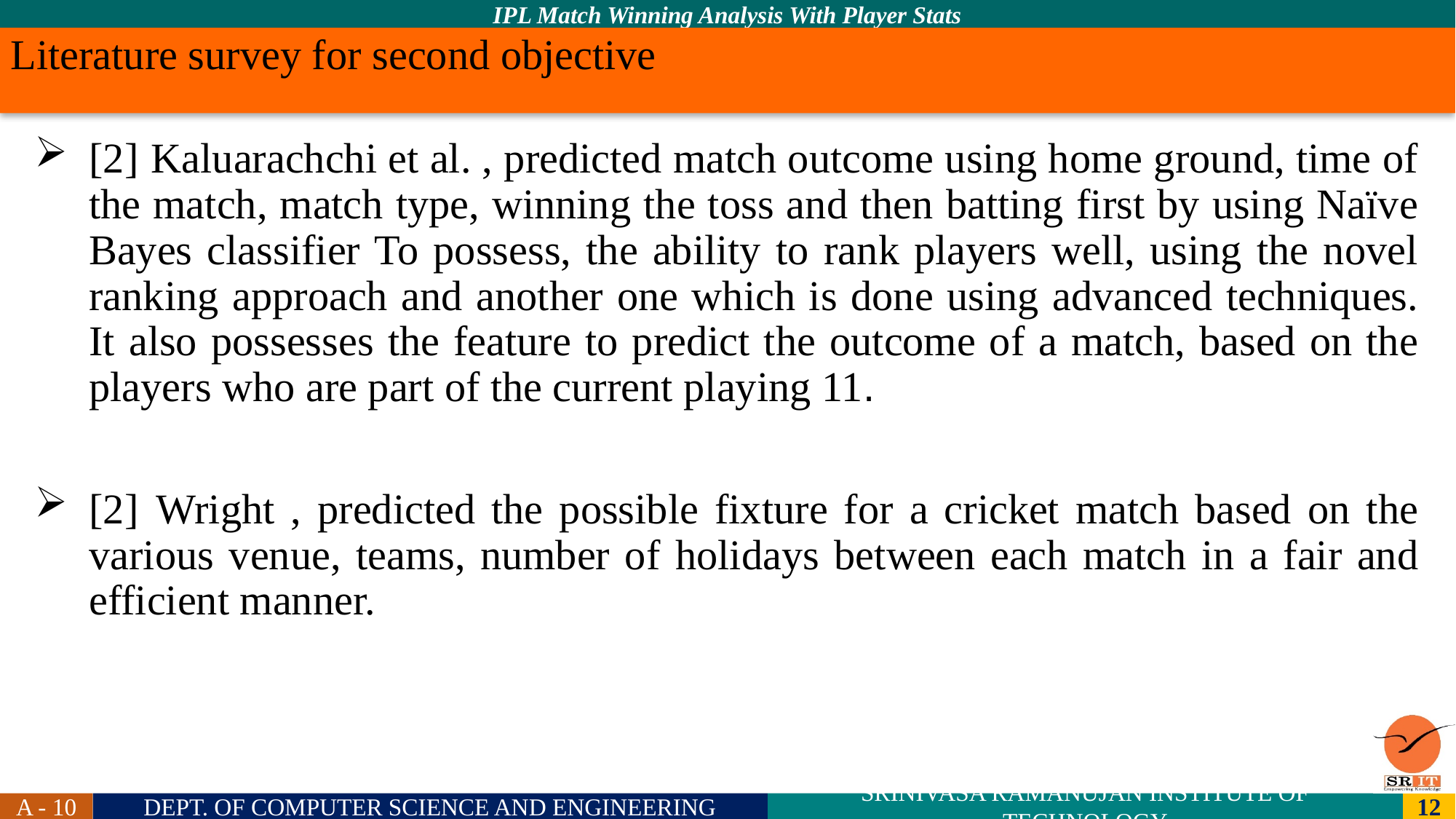

# Literature survey for second objective
[2] Kaluarachchi et al. , predicted match outcome using home ground, time of the match, match type, winning the toss and then batting first by using Naïve Bayes classifier To possess, the ability to rank players well, using the novel ranking approach and another one which is done using advanced techniques. It also possesses the feature to predict the outcome of a match, based on the players who are part of the current playing 11.

[2] Wright , predicted the possible fixture for a cricket match based on the various venue, teams, number of holidays between each match in a fair and efficient manner.